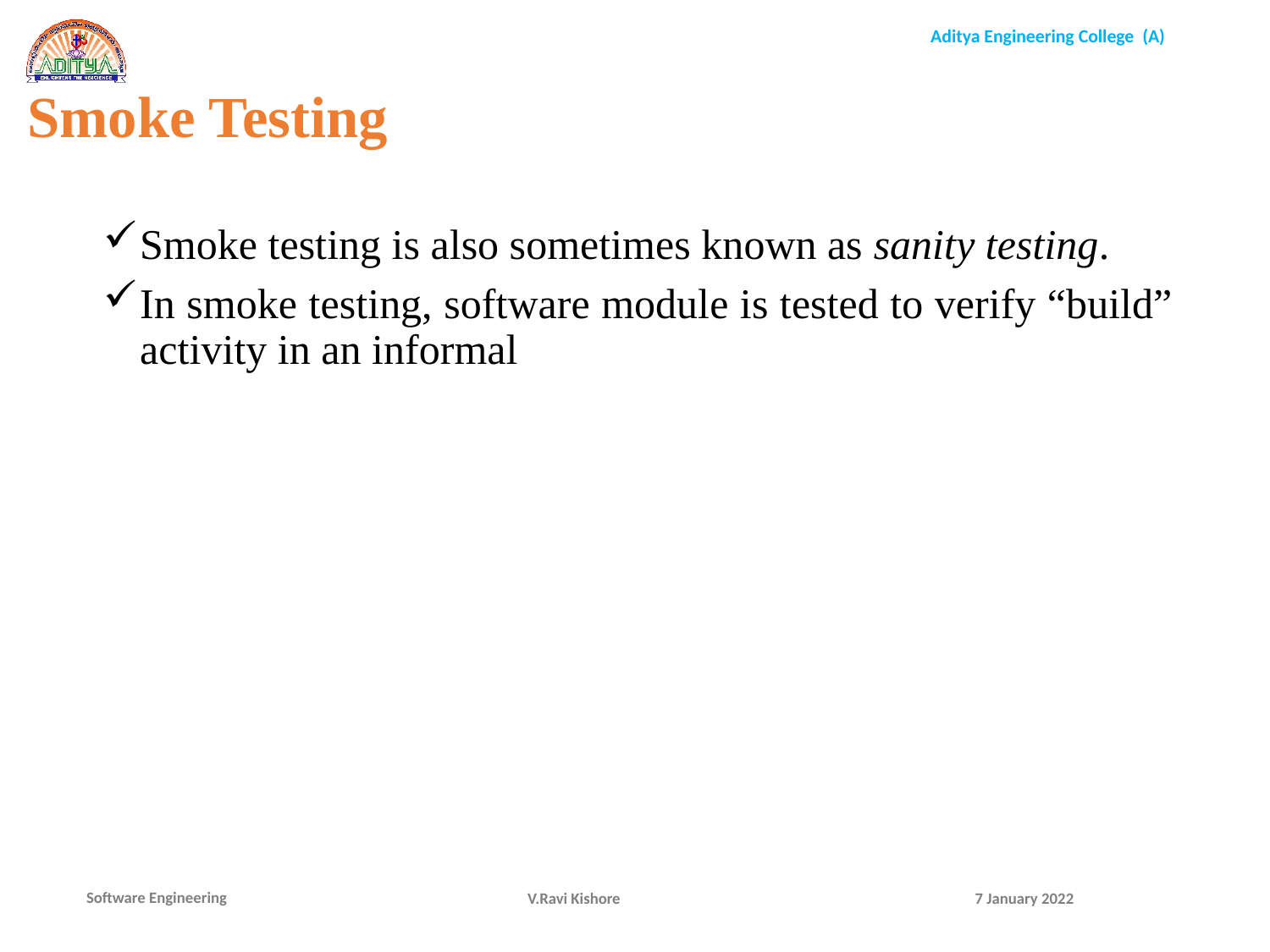

Smoke Testing
Smoke testing is also sometimes known as sanity testing.
In smoke testing, software module is tested to verify “build” activity in an informal

V.Ravi Kishore
7 January 2022